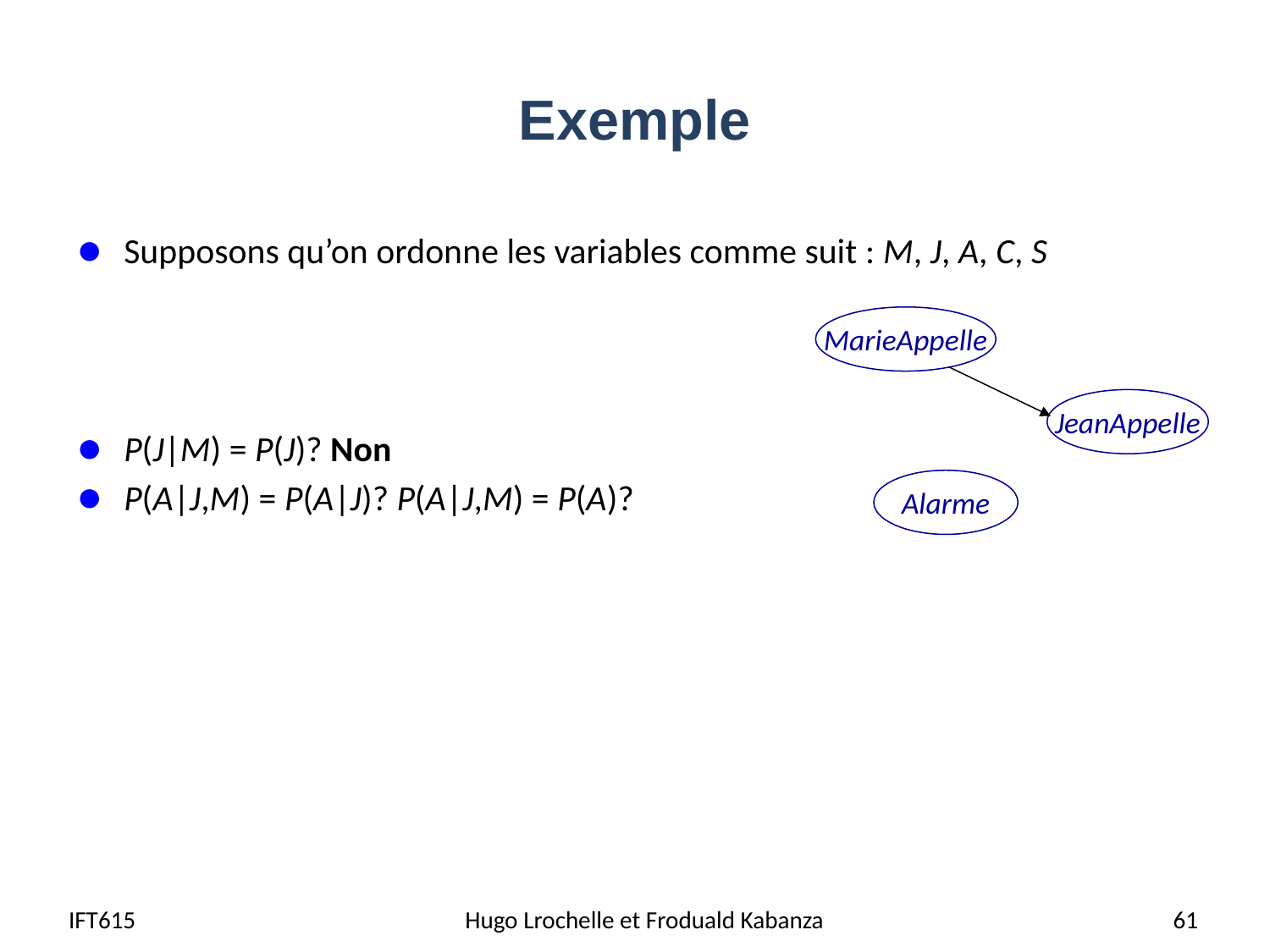

# Exemple
Supposons qu’on ordonne les variables comme suit : M, J, A, C, S

P(J|M) = P(J)? Non
P(A|J,M) = P(A|J)? P(A|J,M) = P(A)?

MarieAppelle

JeanAppelle
Alarme
IFT615
 Hugo Lrochelle et Froduald Kabanza
61